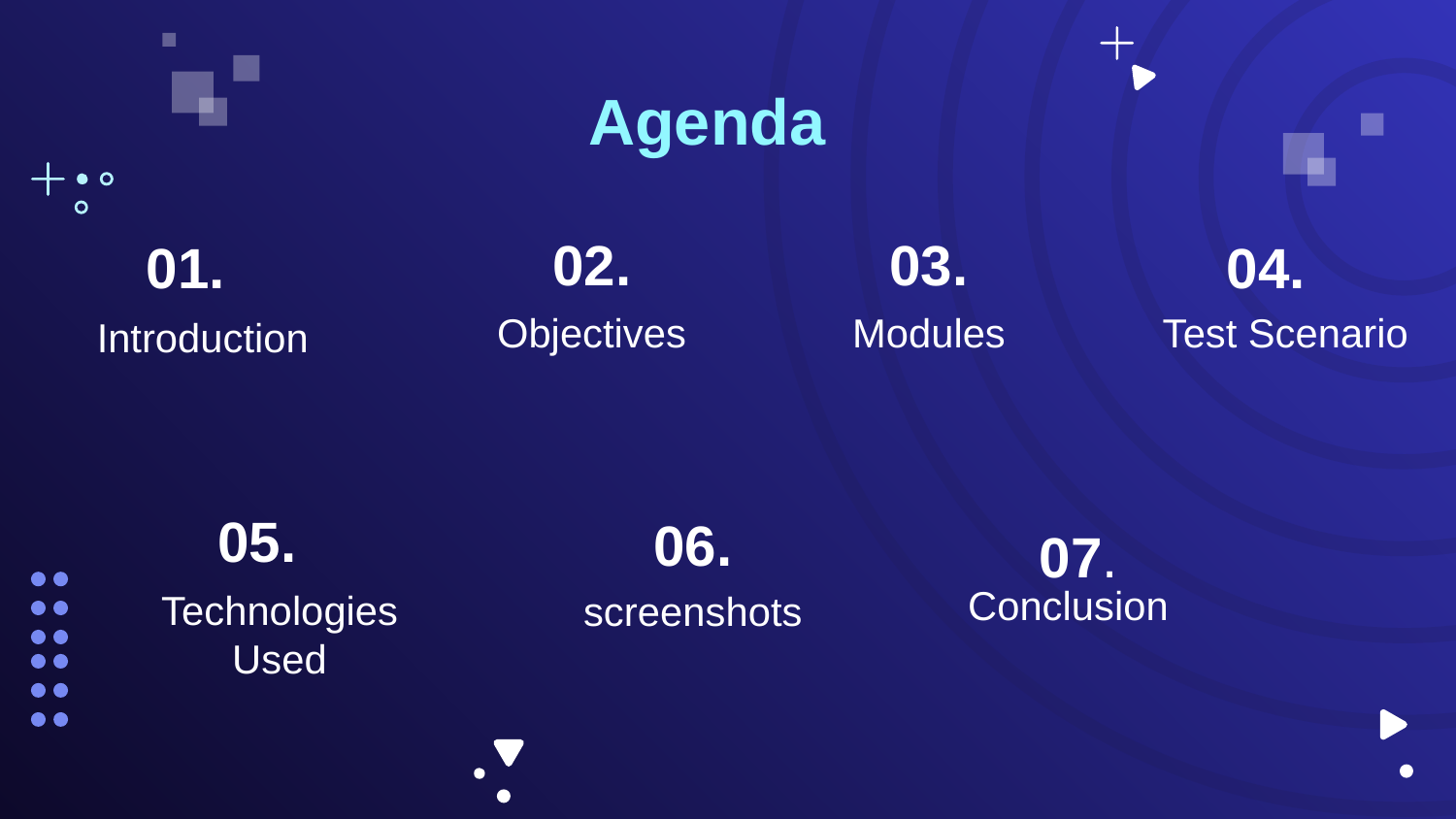

Agenda
03.
02.
01.
04.
Test Scenario
Objectives
Modules
# Introduction
05.
07.
06.
screenshots
Conclusion
Technologies Used